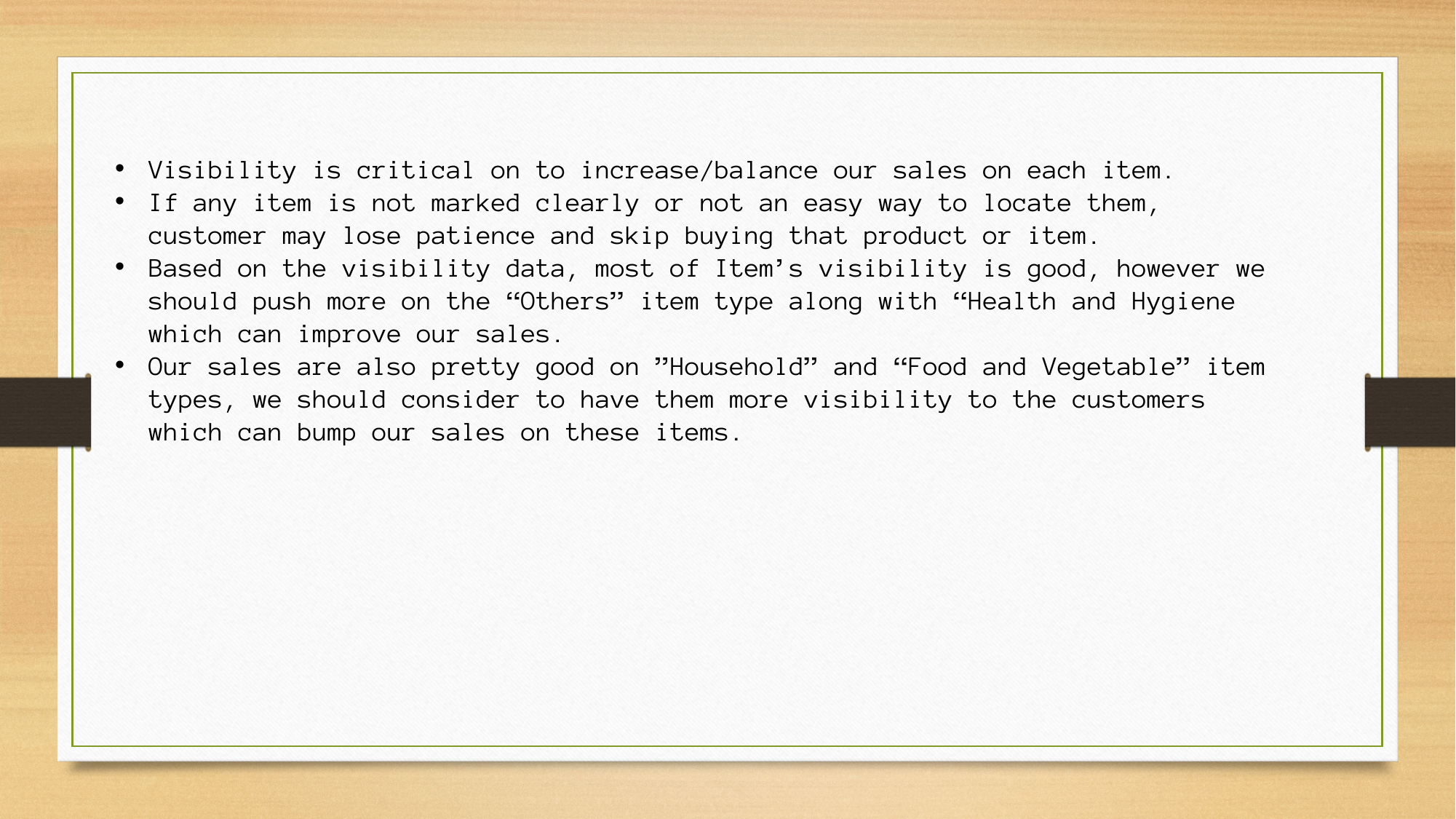

Visibility is critical on to increase/balance our sales on each item.
If any item is not marked clearly or not an easy way to locate them, customer may lose patience and skip buying that product or item.
Based on the visibility data, most of Item’s visibility is good, however we should push more on the “Others” item type along with “Health and Hygiene which can improve our sales.
Our sales are also pretty good on ”Household” and “Food and Vegetable” item types, we should consider to have them more visibility to the customers which can bump our sales on these items.